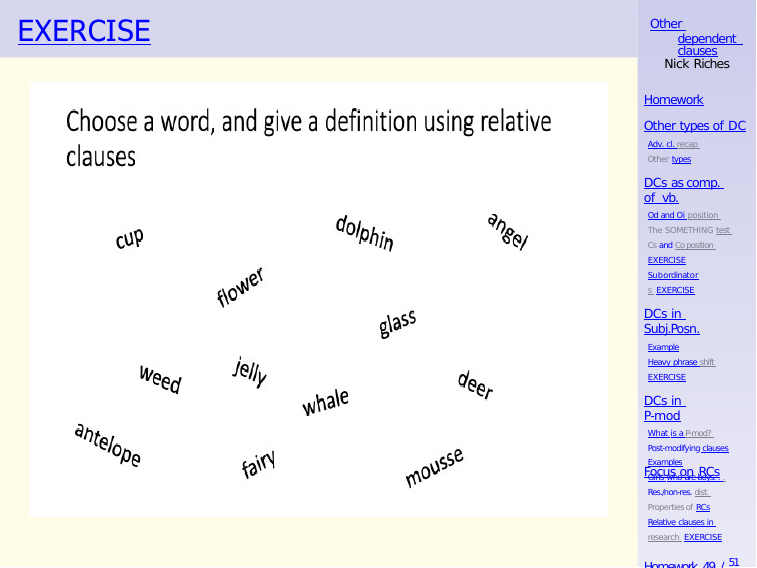

# EXERCISE
Other dependent  clauses
Nick Riches

Homework

Other types of DC
Adv. cl. recap  Other types

DCs as comp. of  vb.
Od and Oi position  The SOMETHING test  Cs and Co position  EXERCISE
Subordinators  EXERCISE

DCs in Subj.Posn.
Example
Heavy phrase shift  EXERCISE

DCs in P-mod
What is a P-mod?  Post-modifying clauses

Focus on RCs

Examples
Girls who are boys. . .  Res./non-res. dist.  Properties of RCs
Relative clauses in research  EXERCISE

Homework 49 / 51